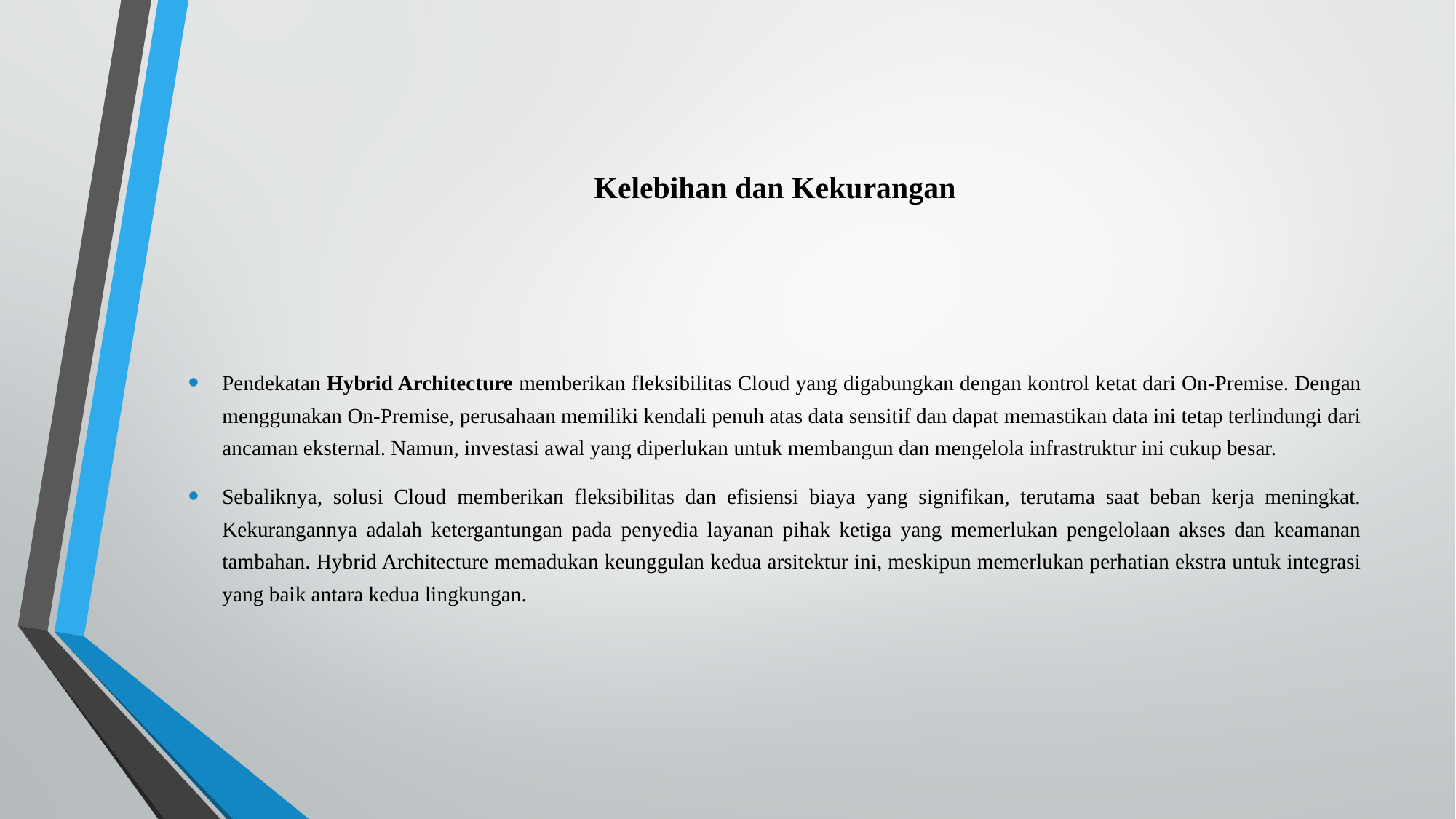

# Kelebihan dan Kekurangan
Pendekatan Hybrid Architecture memberikan fleksibilitas Cloud yang digabungkan dengan kontrol ketat dari On-Premise. Dengan menggunakan On-Premise, perusahaan memiliki kendali penuh atas data sensitif dan dapat memastikan data ini tetap terlindungi dari ancaman eksternal. Namun, investasi awal yang diperlukan untuk membangun dan mengelola infrastruktur ini cukup besar.
Sebaliknya, solusi Cloud memberikan fleksibilitas dan efisiensi biaya yang signifikan, terutama saat beban kerja meningkat. Kekurangannya adalah ketergantungan pada penyedia layanan pihak ketiga yang memerlukan pengelolaan akses dan keamanan tambahan. Hybrid Architecture memadukan keunggulan kedua arsitektur ini, meskipun memerlukan perhatian ekstra untuk integrasi yang baik antara kedua lingkungan.